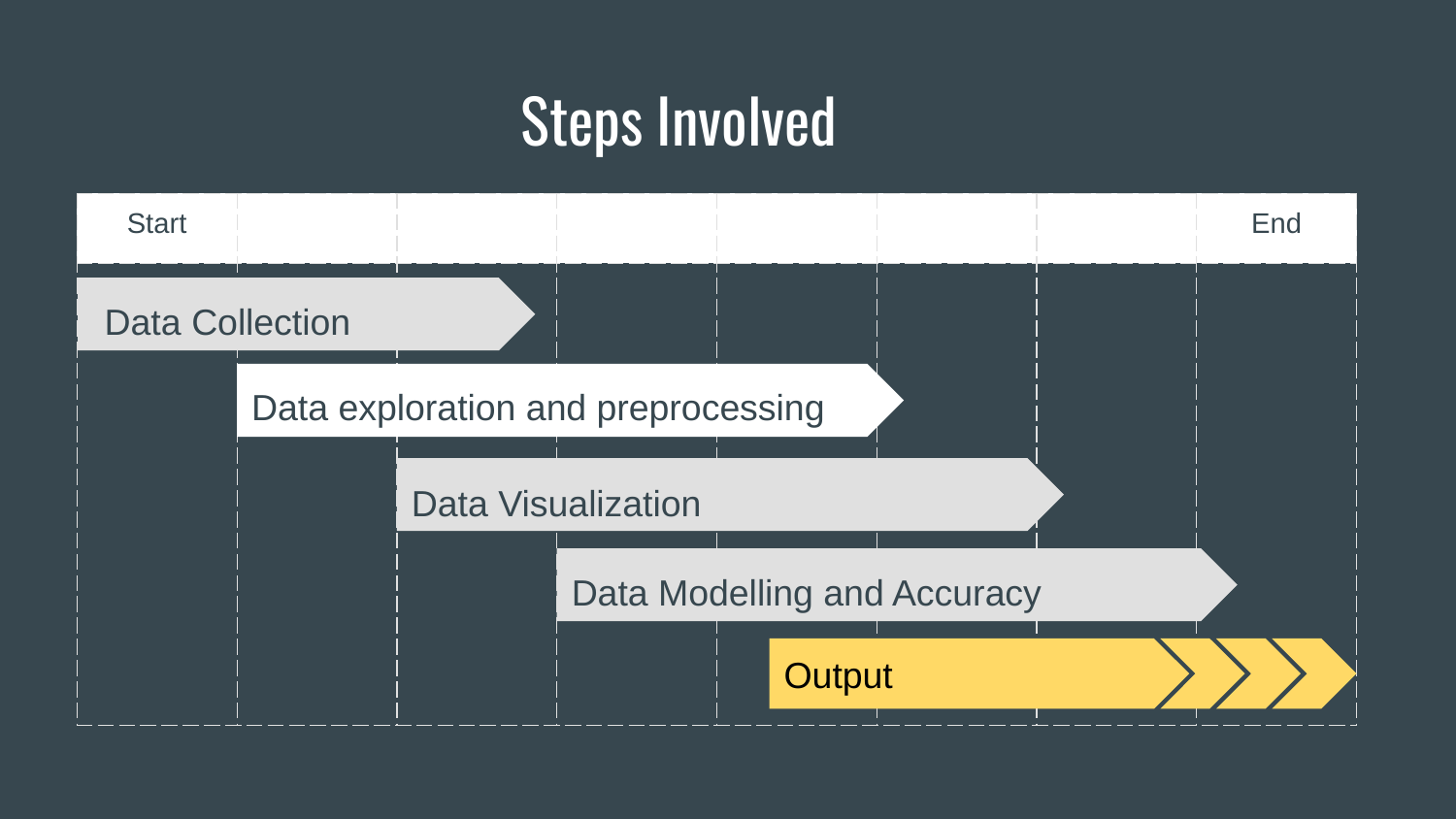

# Steps Involved
| Start |  |  |  |  |  |  | End |
| --- | --- | --- | --- | --- | --- | --- | --- |
|  |  |  |  |  |  |  |  |

Data Collection
Data exploration and preprocessing

Data Visualization

Data Modelling and Accuracy
Global go-live
Output